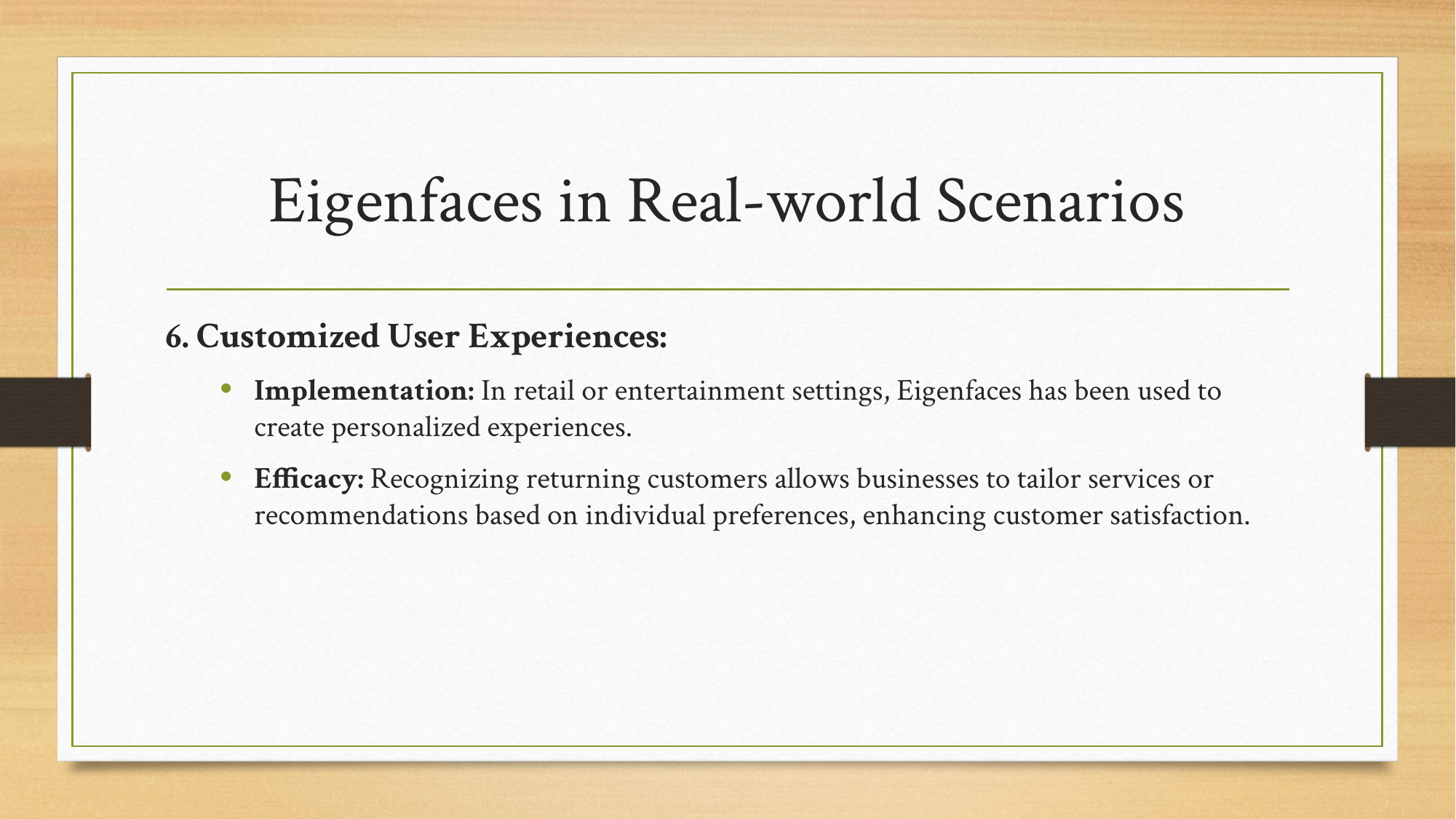

# Eigenfaces in Real-world Scenarios
6. Customized User Experiences:
Implementation: In retail or entertainment settings, Eigenfaces has been used to create personalized experiences.
Efficacy: Recognizing returning customers allows businesses to tailor services or recommendations based on individual preferences, enhancing customer satisfaction.